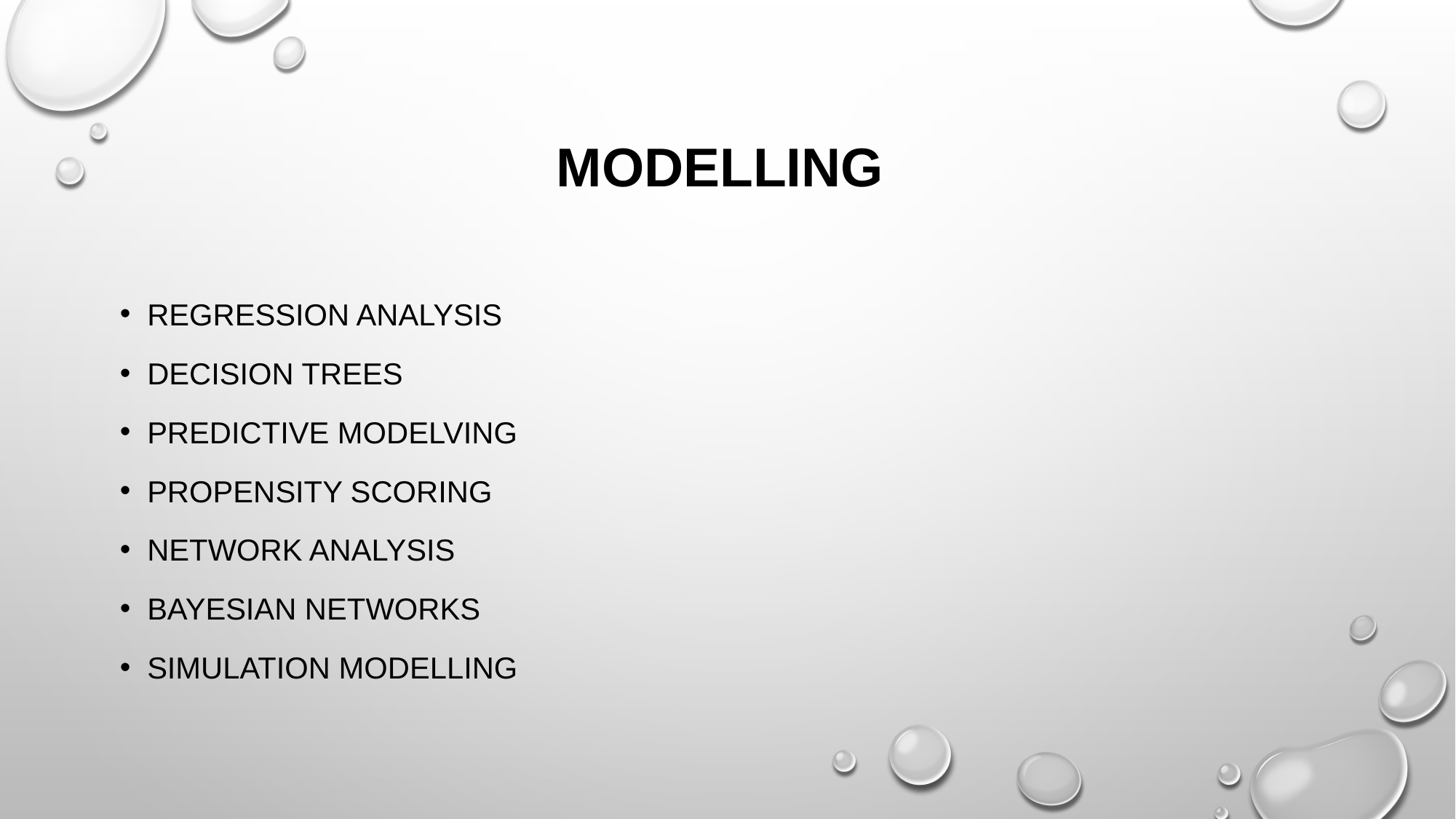

# Modelling
Regression analysis
Decision trees
Predictive modelving
Propensity scoring
Network analysis
Bayesian networks
Simulation modelling